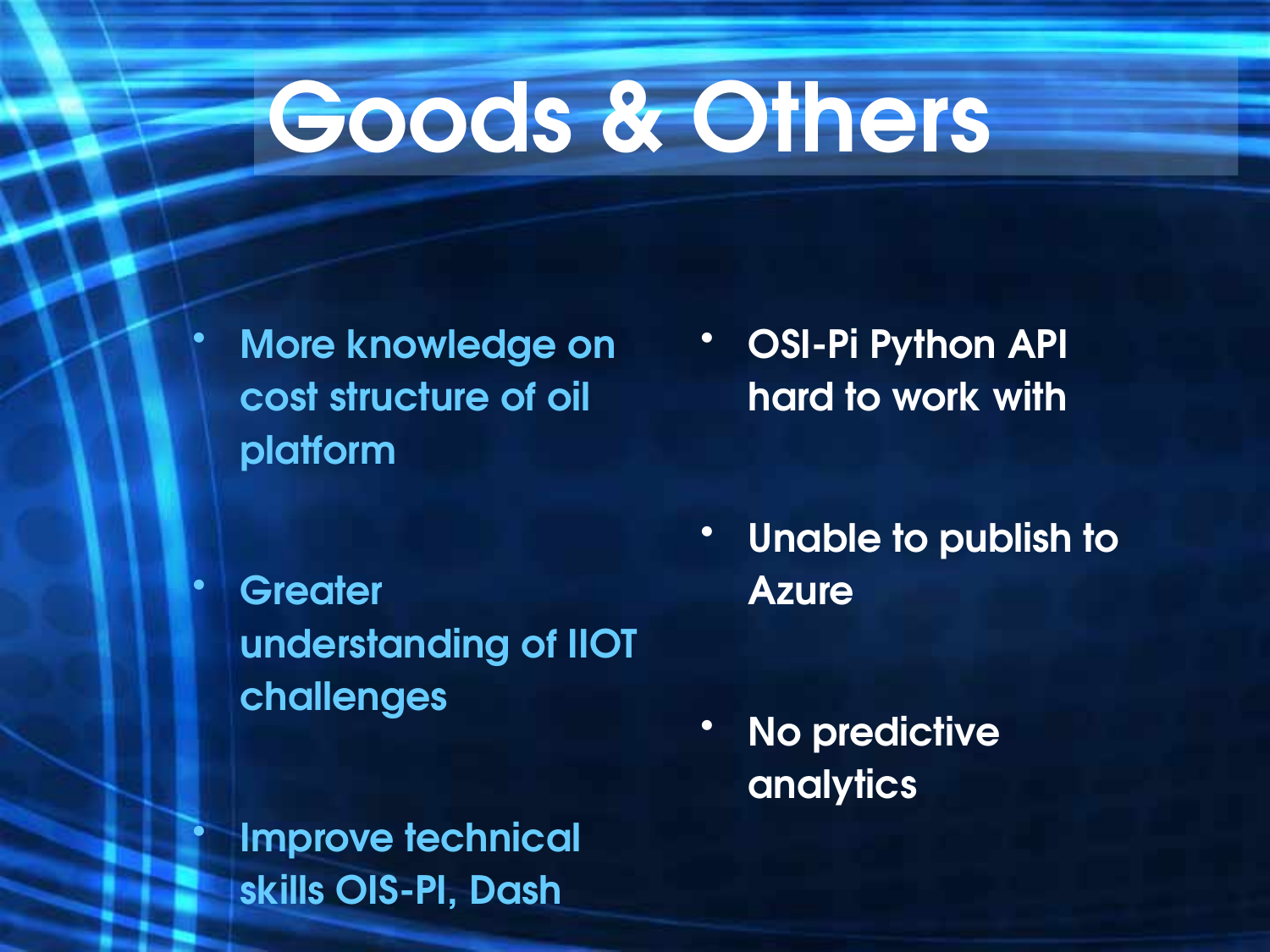

# Goods & Others
More knowledge on cost structure of oil platform

Greater understanding of IIOT challenges

Improve technical skills OIS-PI, Dash

OSI-Pi Python API hard to work with

Unable to publish to Azure

No predictive analytics